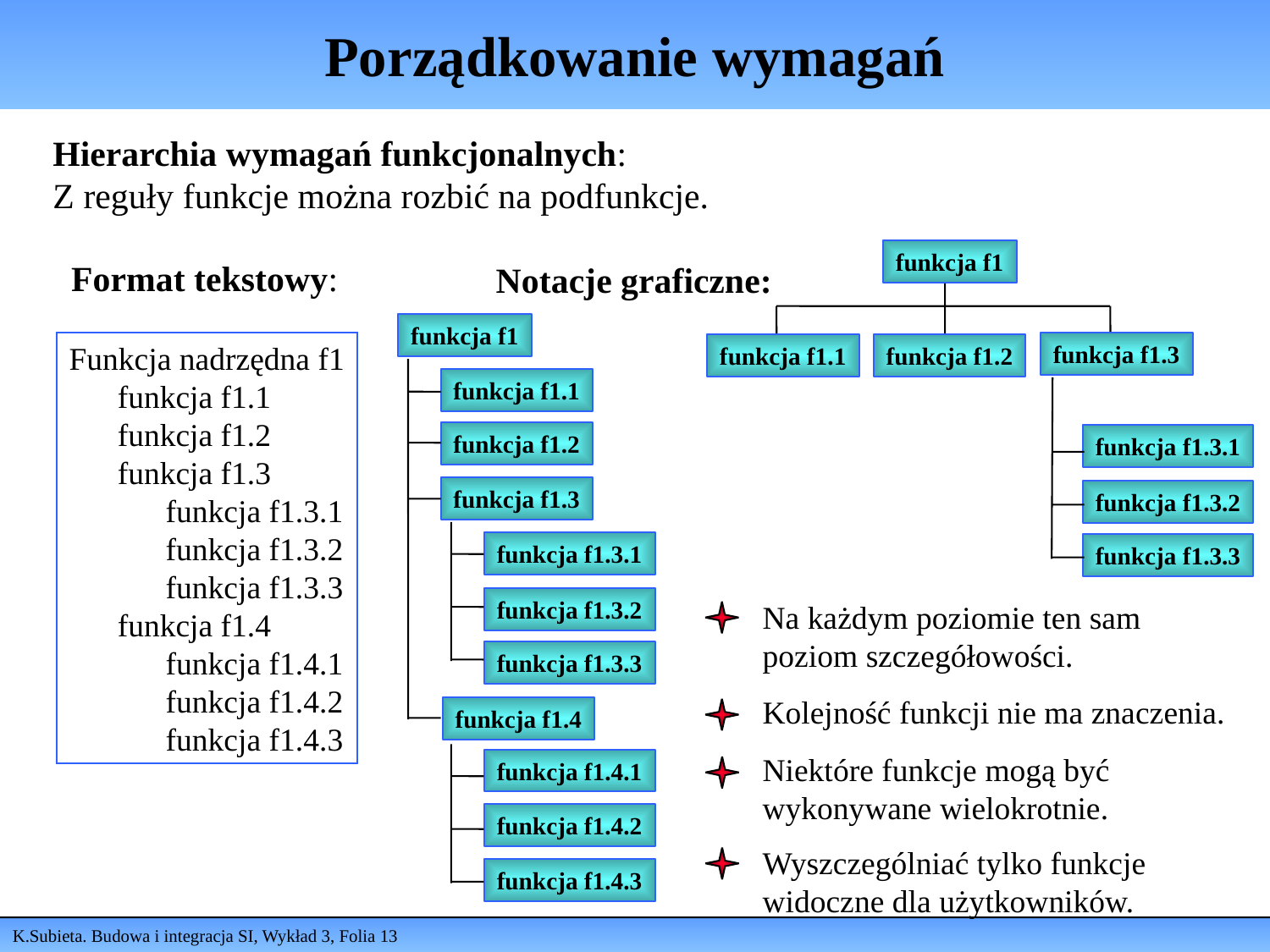

# Porządkowanie wymagań
Hierarchia wymagań funkcjonalnych:
Z reguły funkcje można rozbić na podfunkcje.
funkcja f1

funkcja f1.3
funkcja f1.1
funkcja f1.2

funkcja f1.3.1
funkcja f1.3.2
funkcja f1.3.3
Format tekstowy:
Notacje graficzne:
funkcja f1
Funkcja nadrzędna f1
      funkcja f1.1
      funkcja f1.2
      funkcja f1.3
            funkcja f1.3.1
            funkcja f1.3.2
            funkcja f1.3.3
      funkcja f1.4
            funkcja f1.4.1
            funkcja f1.4.2
            funkcja f1.4.3

funkcja f1.1

funkcja f1.2

funkcja f1.3

funkcja f1.3.1
funkcja f1.3.2
Na każdym poziomie ten sam
poziom szczegółowości.

Kolejność funkcji nie ma znaczenia.

Niektóre funkcje mogą być wykonywane wielokrotnie.

Wyszczególniać tylko funkcje widoczne dla użytkowników.

funkcja f1.3.3
funkcja f1.4

funkcja f1.4.1

funkcja f1.4.2

funkcja f1.4.3